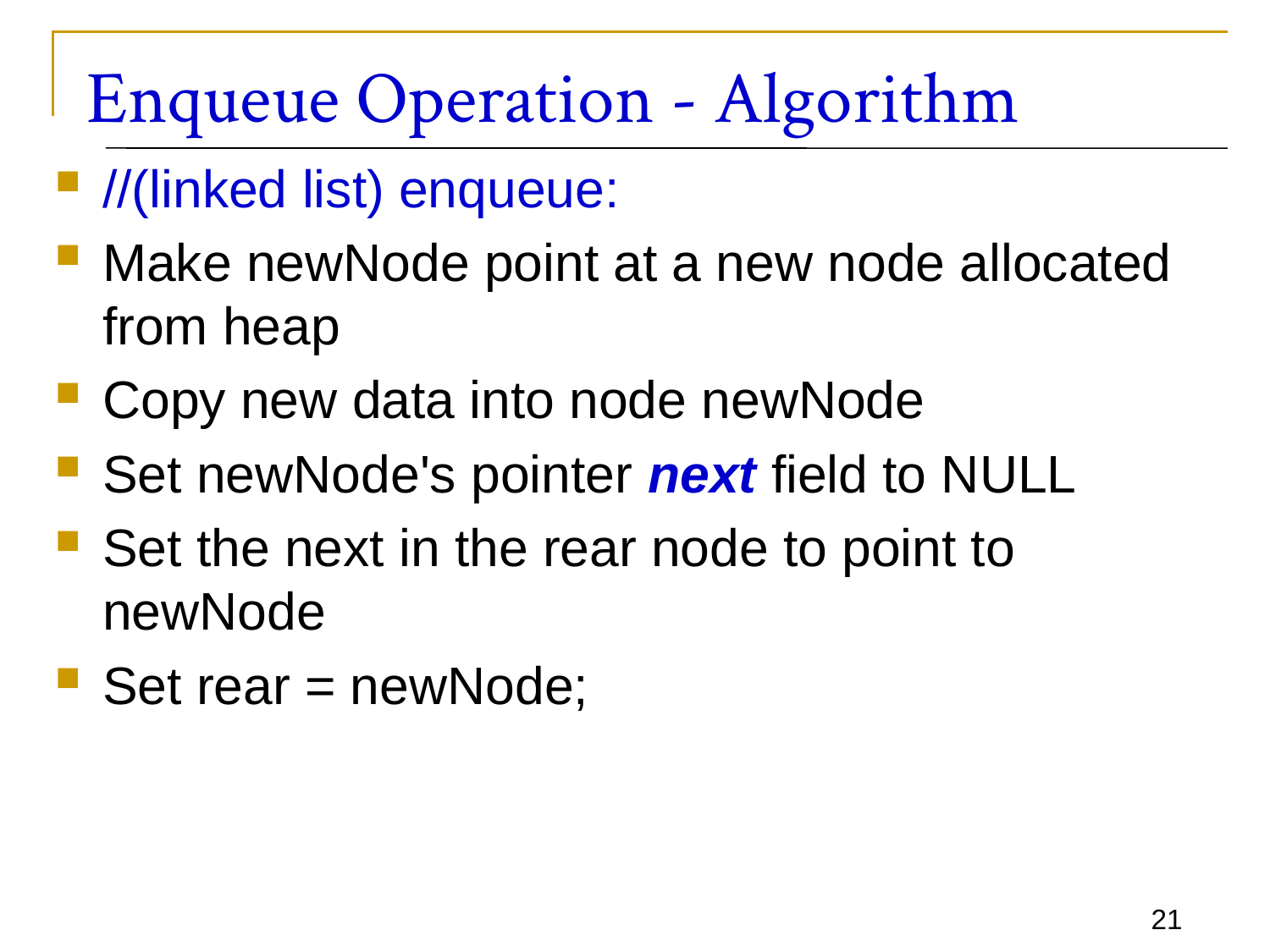

# Enqueue Operation - Algorithm
//(linked list) enqueue:
Make newNode point at a new node allocated from heap
Copy new data into node newNode
Set newNode's pointer next field to NULL
Set the next in the rear node to point to newNode
Set rear = newNode;